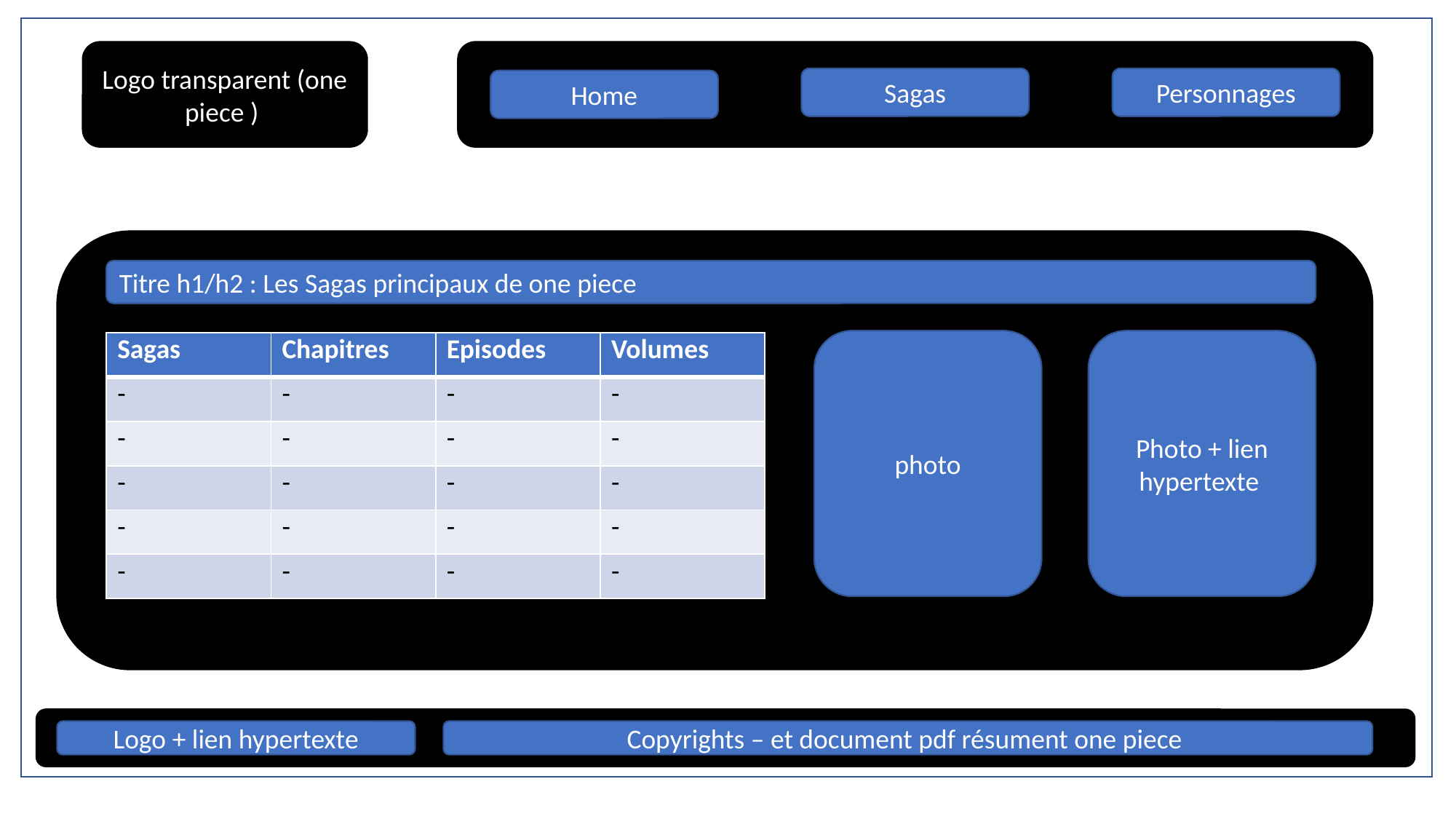

Logo transparent (one piece )

Personnages
Sagas
Home

Titre h1/h2 : Les Sagas principaux de one piece
photo
Photo + lien hypertexte
| Sagas | Chapitres | Episodes | Volumes |
| --- | --- | --- | --- |
| - | - | - | - |
| - | - | - | - |
| - | - | - | - |
| - | - | - | - |
| - | - | - | - |

Copyrights – et document pdf résument one piece
Logo + lien hypertexte